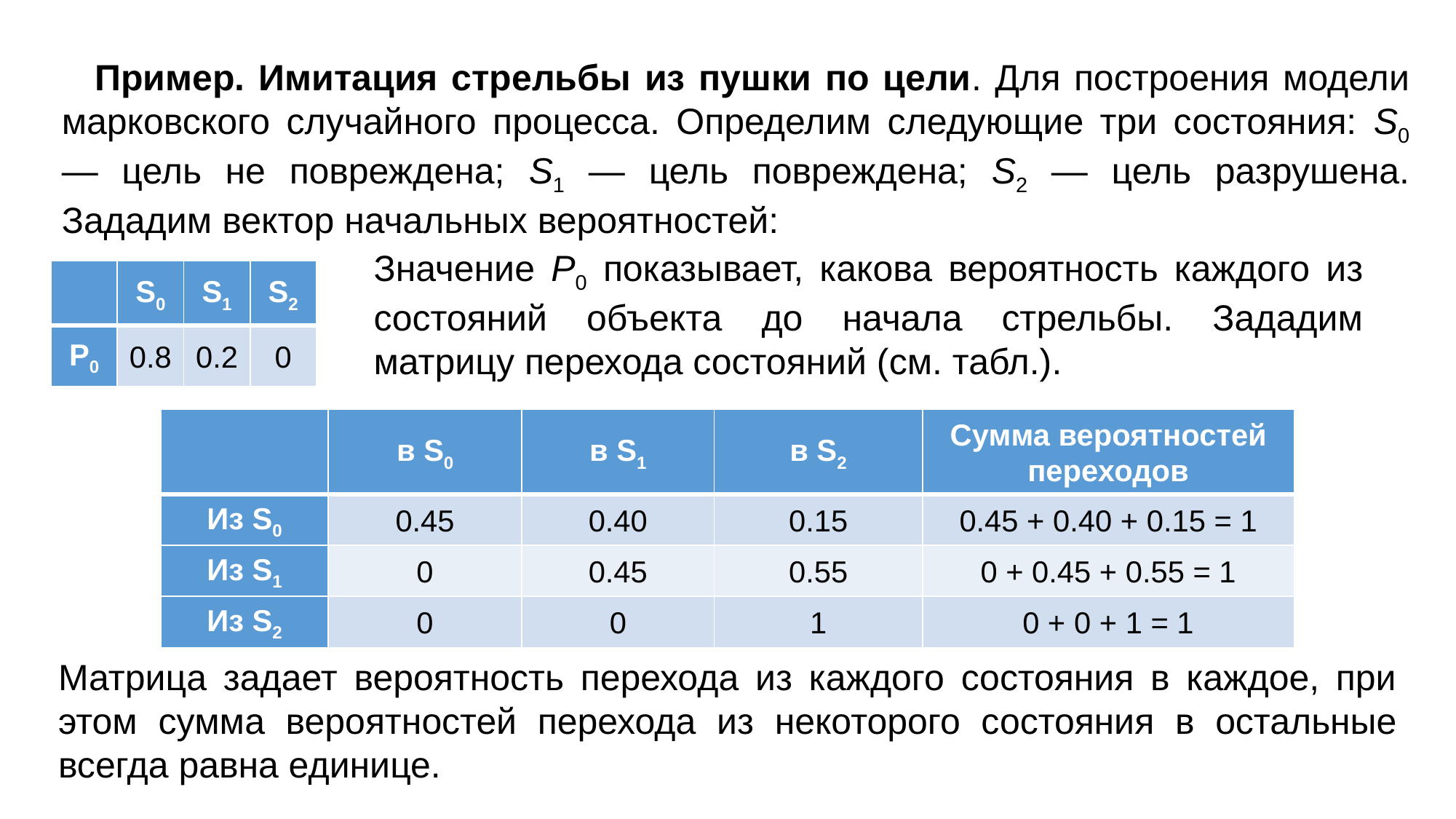

Пример. Имитация стрельбы из пушки по цели. Для построения модели марковского случайного процесса. Определим следующие три состояния: S0 — цель не повреждена; S1 — цель повреждена; S2 — цель разрушена. Зададим вектор начальных вероятностей:

Значение P0 показывает, какова вероятность каждого из состояний объекта до начала стрельбы. Зададим матрицу перехода состояний (см. табл.).
|  | S0 | S1 | S2 |
| --- | --- | --- | --- |
| P0 | 0.8 | 0.2 | 0 |
|  | в S0 | в S1 | в S2 | Сумма вероятностей переходов |
| --- | --- | --- | --- | --- |
| Из S0 | 0.45 | 0.40 | 0.15 | 0.45 + 0.40 + 0.15 = 1 |
| Из S1 | 0 | 0.45 | 0.55 | 0 + 0.45 + 0.55 = 1 |
| Из S2 | 0 | 0 | 1 | 0 + 0 + 1 = 1 |
Матрица задает вероятность перехода из каждого состояния в каждое, при этом сумма вероятностей перехода из некоторого состояния в остальные всегда равна единице.